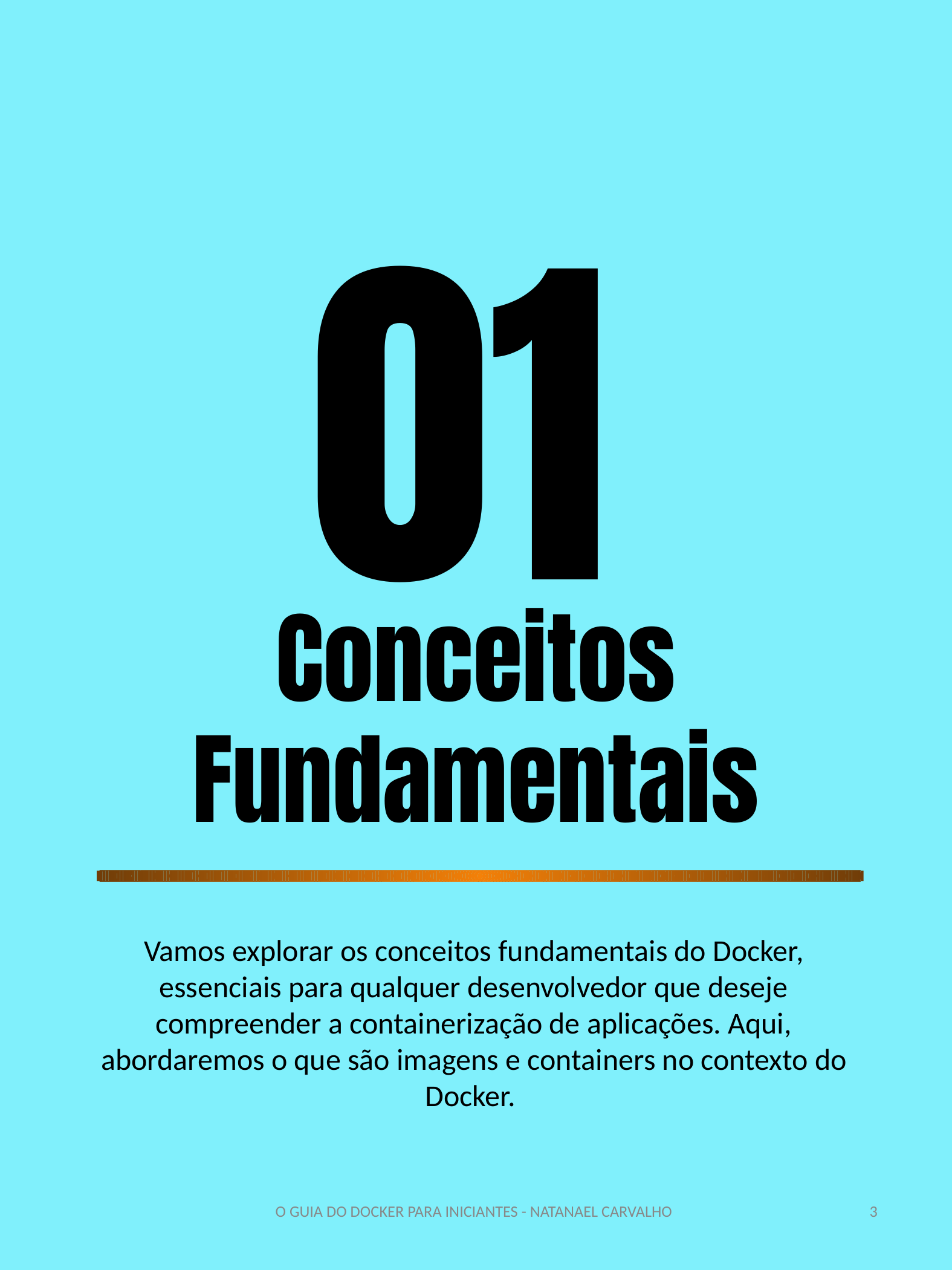

01
Conceitos Fundamentais

Vamos explorar os conceitos fundamentais do Docker, essenciais para qualquer desenvolvedor que deseje compreender a containerização de aplicações. Aqui, abordaremos o que são imagens e containers no contexto do Docker.
3
O GUIA DO DOCKER PARA INICIANTES - NATANAEL CARVALHO